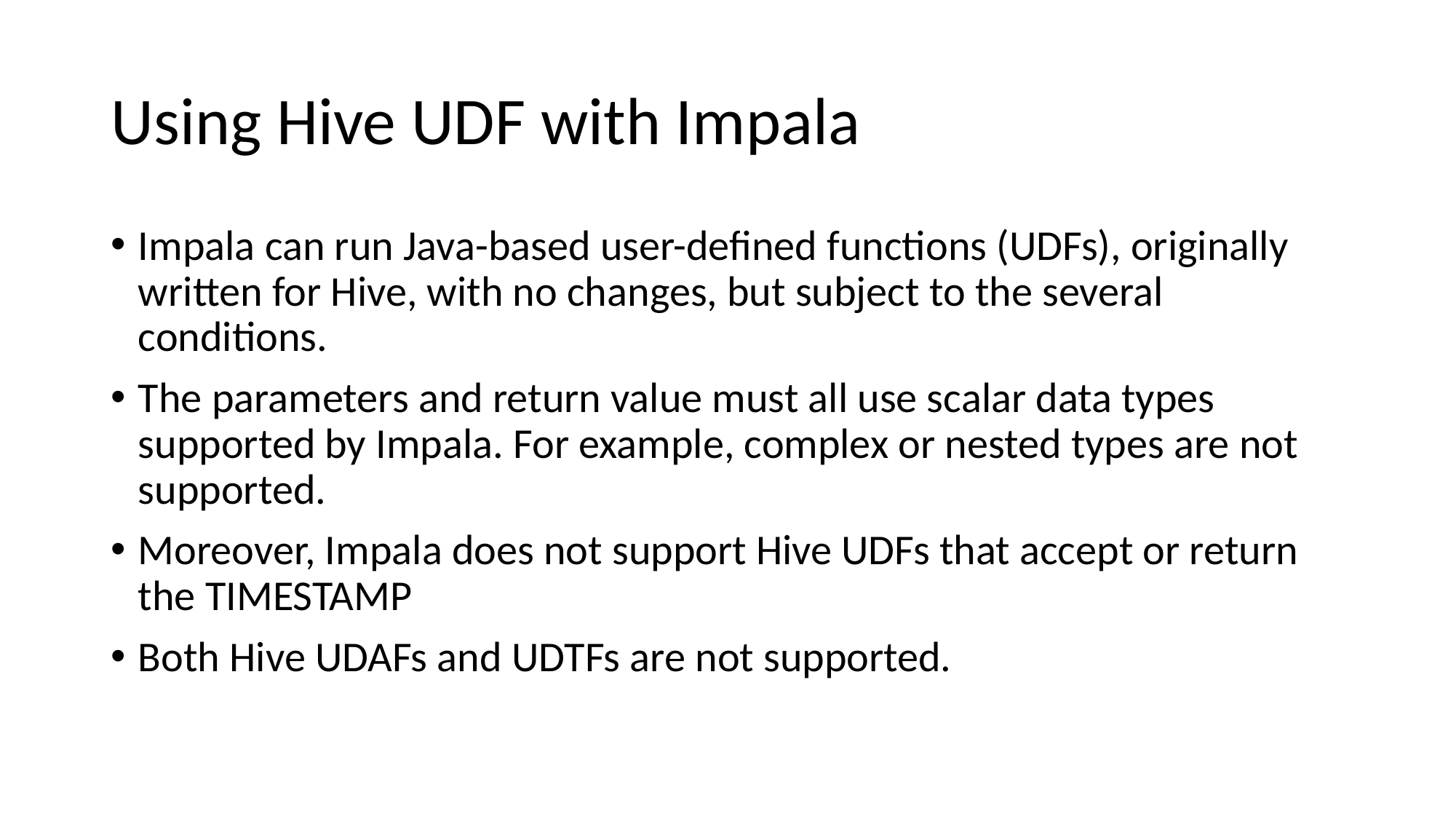

# Using Hive UDF with Impala
Impala can run Java-based user-defined functions (UDFs), originally written for Hive, with no changes, but subject to the several conditions.
The parameters and return value must all use scalar data types supported by Impala. For example, complex or nested types are not supported.
Moreover, Impala does not support Hive UDFs that accept or return the TIMESTAMP
Both Hive UDAFs and UDTFs are not supported.